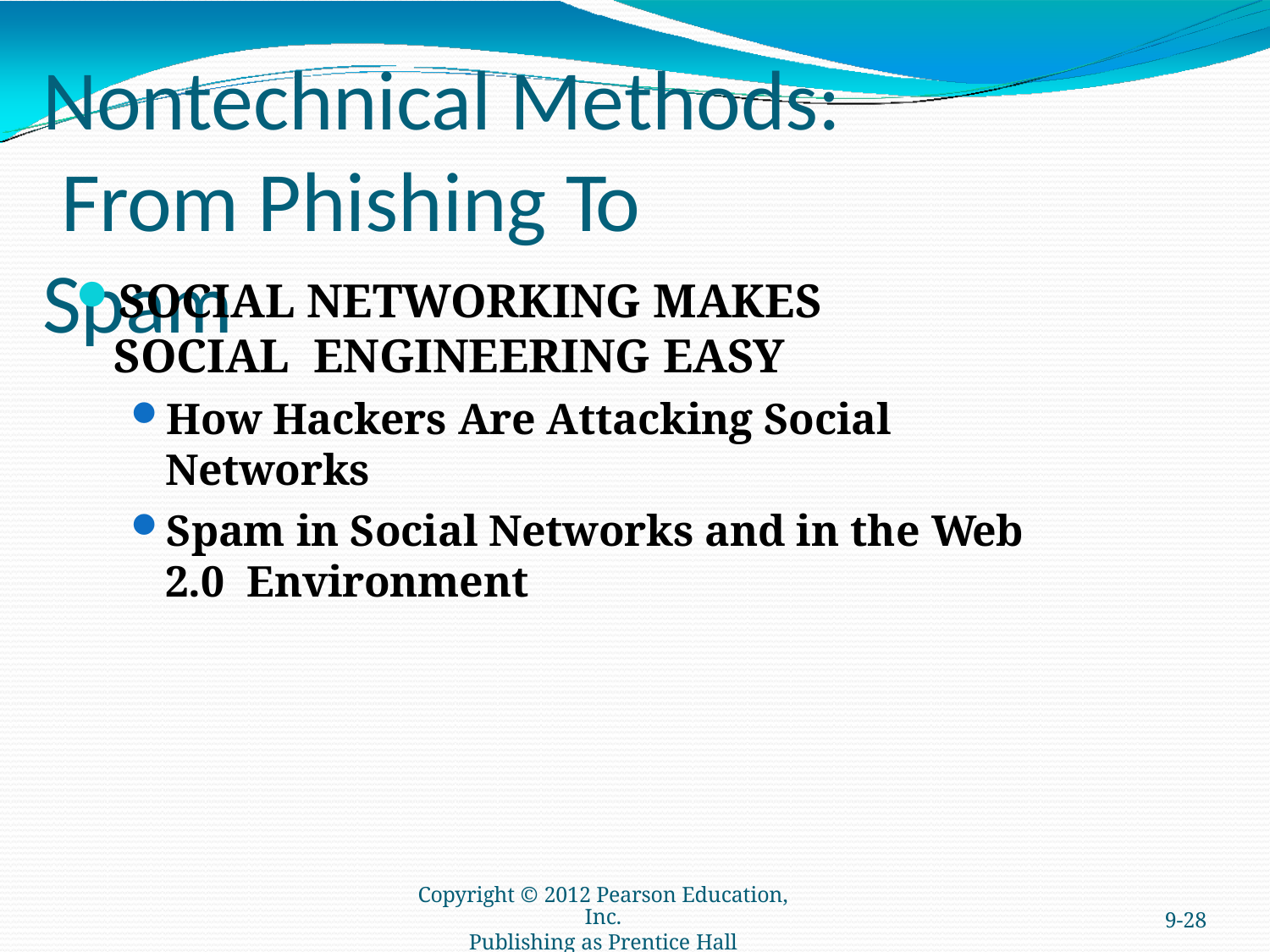

# Nontechnical Methods:  From Phishing To Spam
SOCIAL NETWORKING MAKES SOCIAL  ENGINEERING EASY
How Hackers Are Attacking Social Networks
Spam in Social Networks and in the Web 2.0  Environment
Copyright © 2012 Pearson Education, Inc.
Publishing as Prentice Hall
9-28